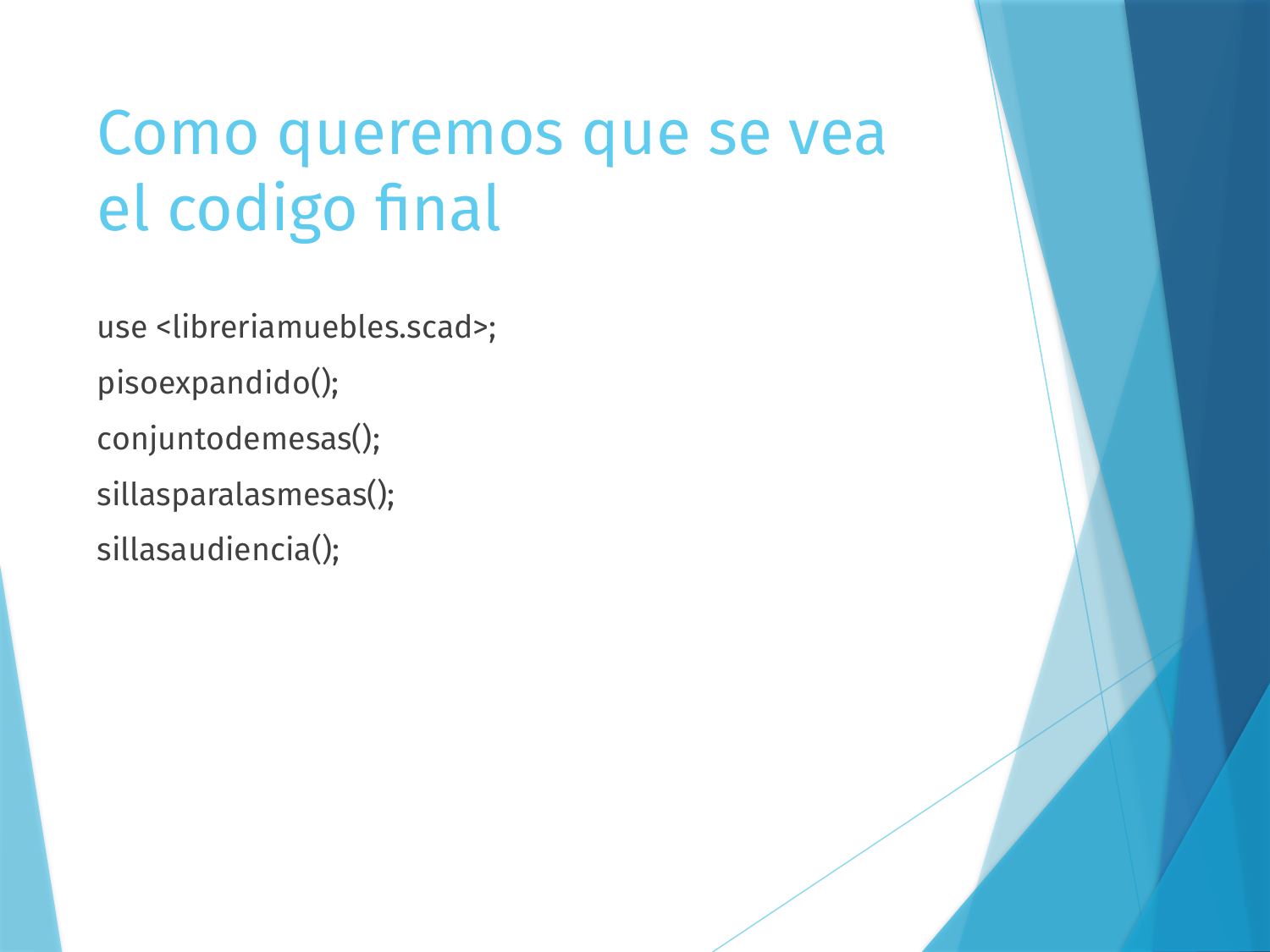

# Como queremos que se vea el codigo final
use <libreriamuebles.scad>;
pisoexpandido();
conjuntodemesas();
sillasparalasmesas();
sillasaudiencia();